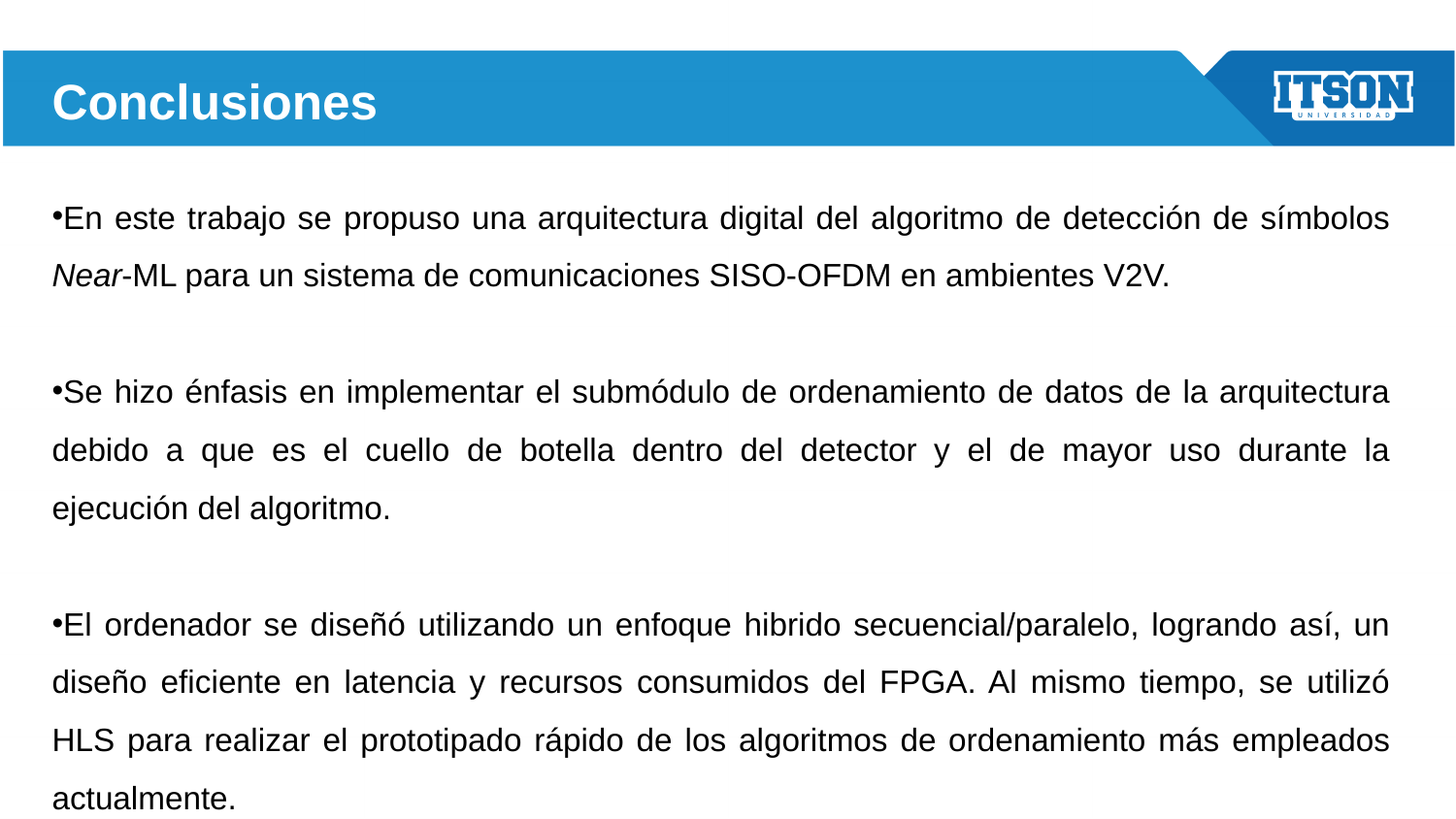

# Conclusiones
En este trabajo se propuso una arquitectura digital del algoritmo de detección de símbolos Near-ML para un sistema de comunicaciones SISO-OFDM en ambientes V2V.

Se hizo énfasis en implementar el submódulo de ordenamiento de datos de la arquitectura debido a que es el cuello de botella dentro del detector y el de mayor uso durante la ejecución del algoritmo.

El ordenador se diseñó utilizando un enfoque hibrido secuencial/paralelo, logrando así, un diseño eficiente en latencia y recursos consumidos del FPGA. Al mismo tiempo, se utilizó HLS para realizar el prototipado rápido de los algoritmos de ordenamiento más empleados actualmente.